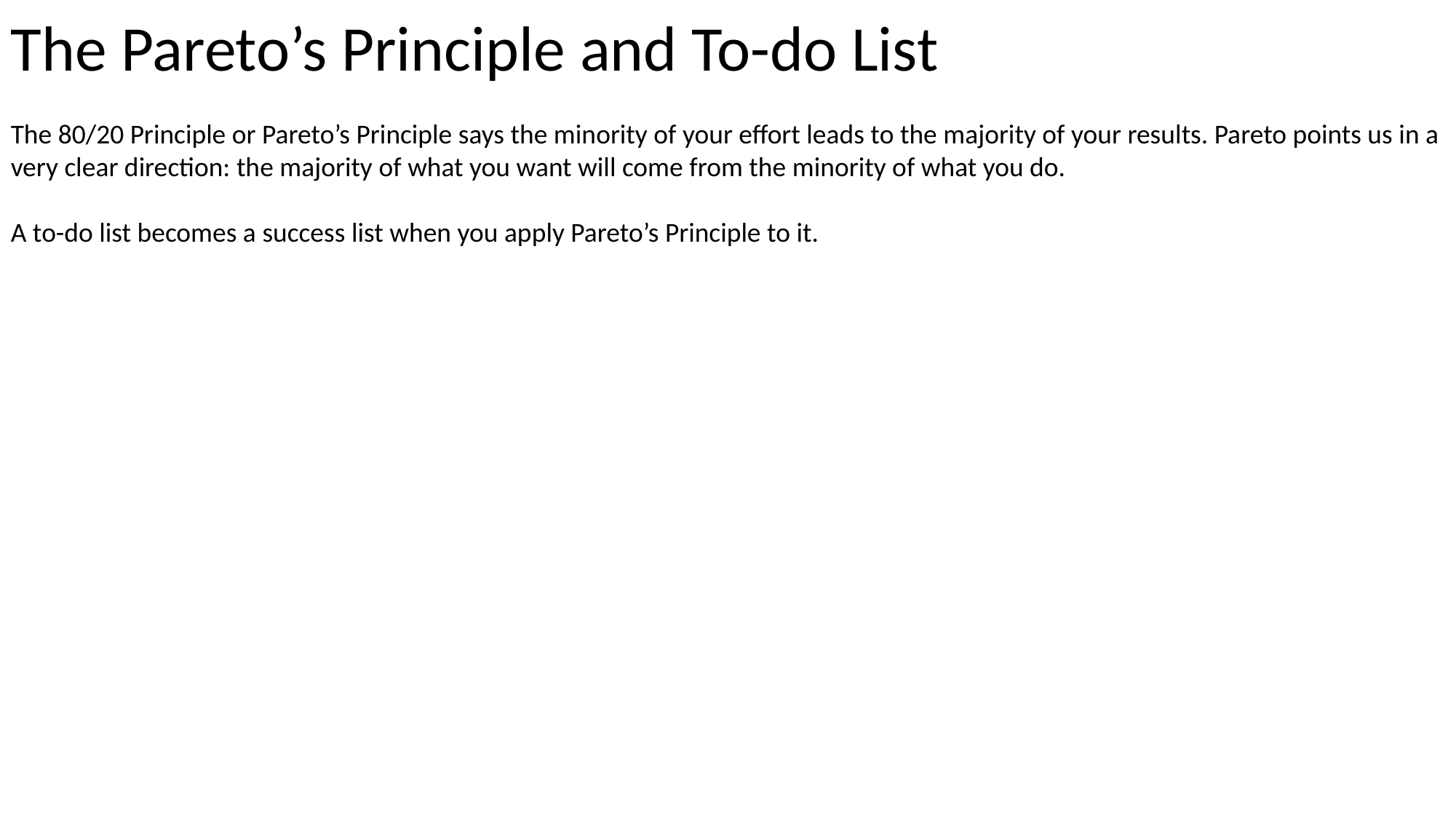

The Pareto’s Principle and To-do List

The 80/20 Principle or Pareto’s Principle says the minority of your effort leads to the majority of your results. Pareto points us in a very clear direction: the majority of what you want will come from the minority of what you do.

A to-do list becomes a success list when you apply Pareto’s Principle to it.